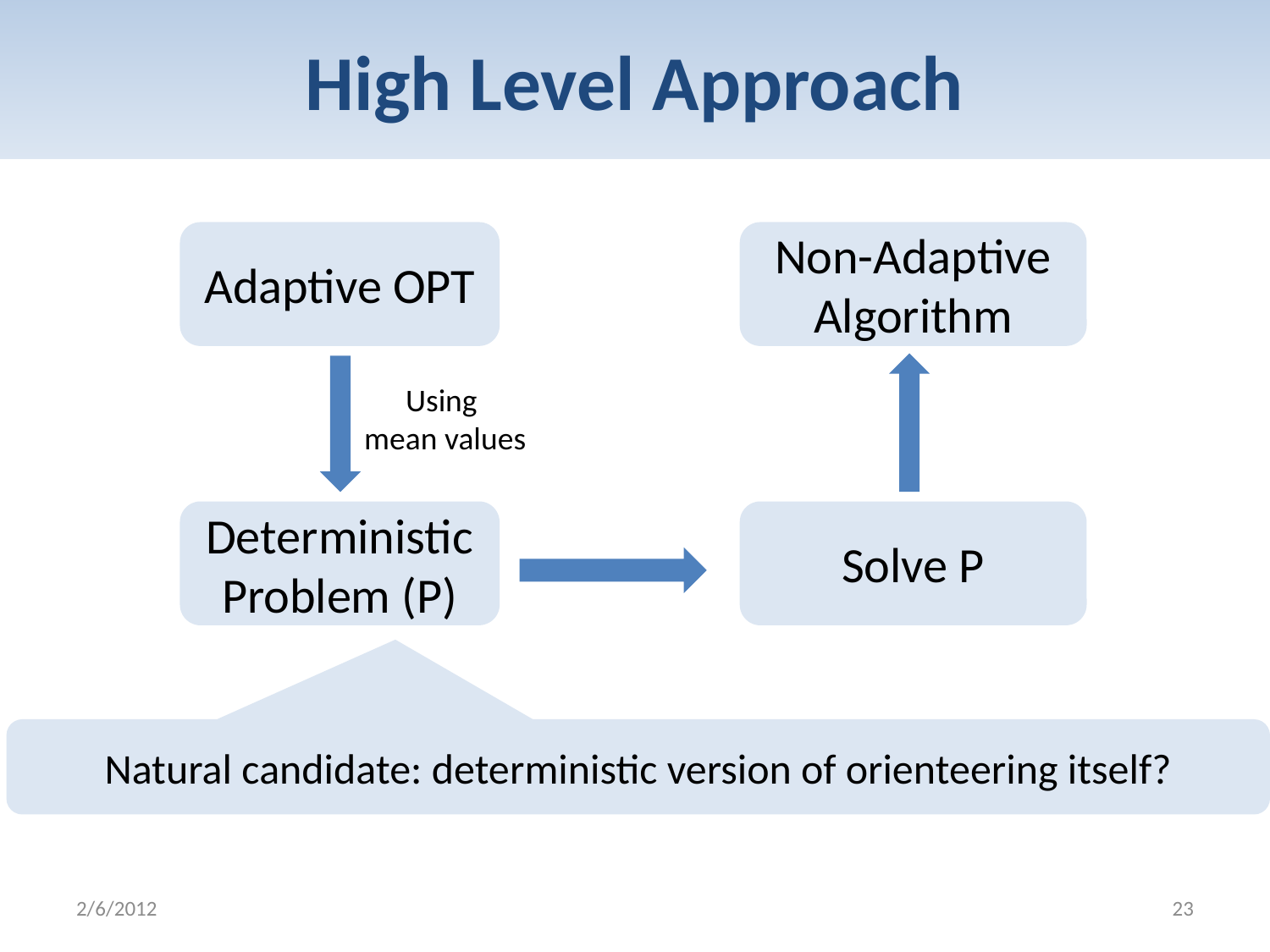

# High Level Approach
Adaptive OPT
Non-Adaptive Algorithm

Using
mean values
Deterministic Problem (P)
Solve P

We have much expertise at solving deterministic optimization problems!
Natural candidate: deterministic version of orienteering itself?
2/6/2012
23